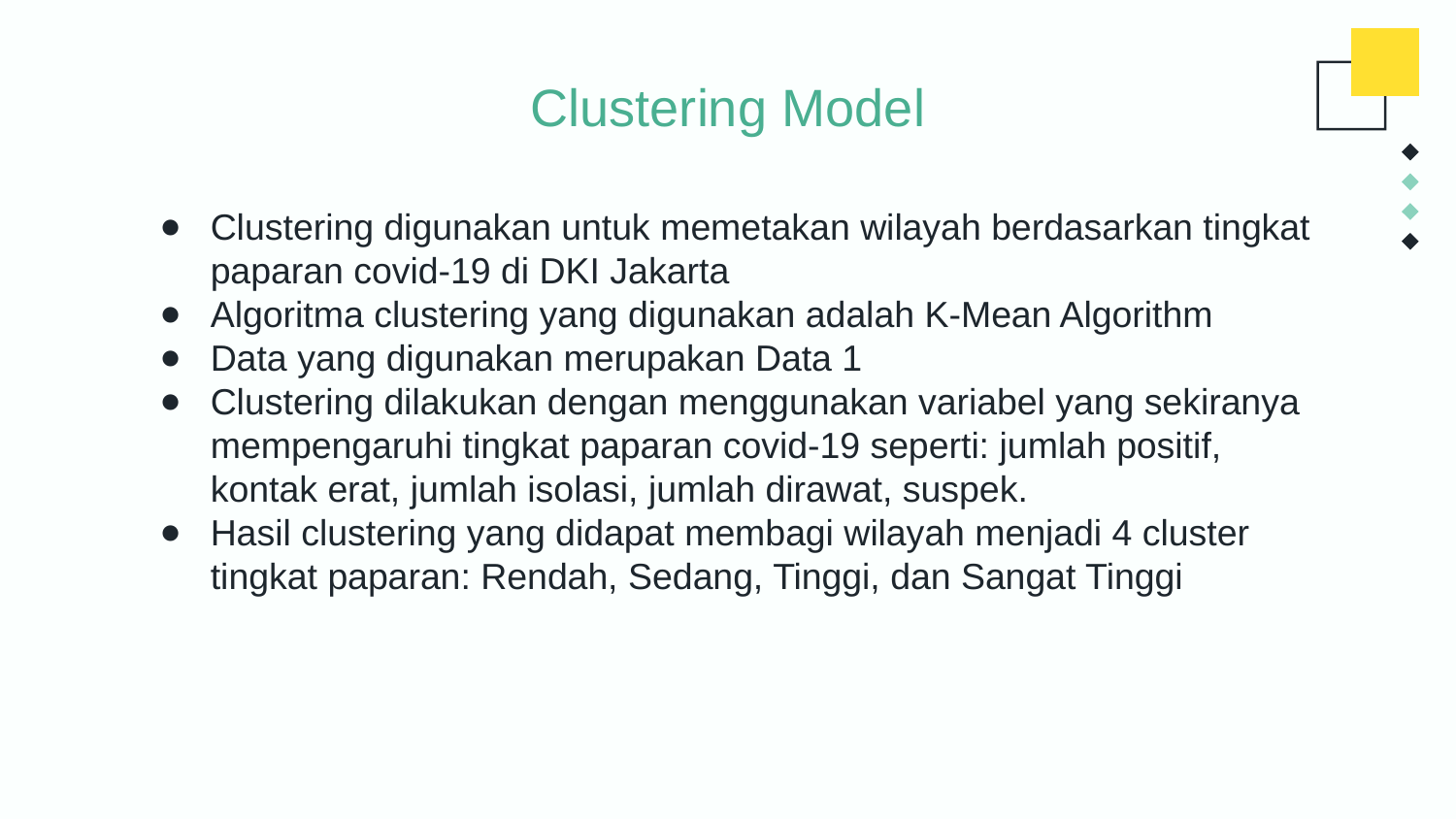

# Clustering Model

Clustering digunakan untuk memetakan wilayah berdasarkan tingkat paparan covid-19 di DKI Jakarta
Algoritma clustering yang digunakan adalah K-Mean Algorithm
Data yang digunakan merupakan Data 1
Clustering dilakukan dengan menggunakan variabel yang sekiranya mempengaruhi tingkat paparan covid-19 seperti: jumlah positif, kontak erat, jumlah isolasi, jumlah dirawat, suspek.
Hasil clustering yang didapat membagi wilayah menjadi 4 cluster tingkat paparan: Rendah, Sedang, Tinggi, dan Sangat Tinggi